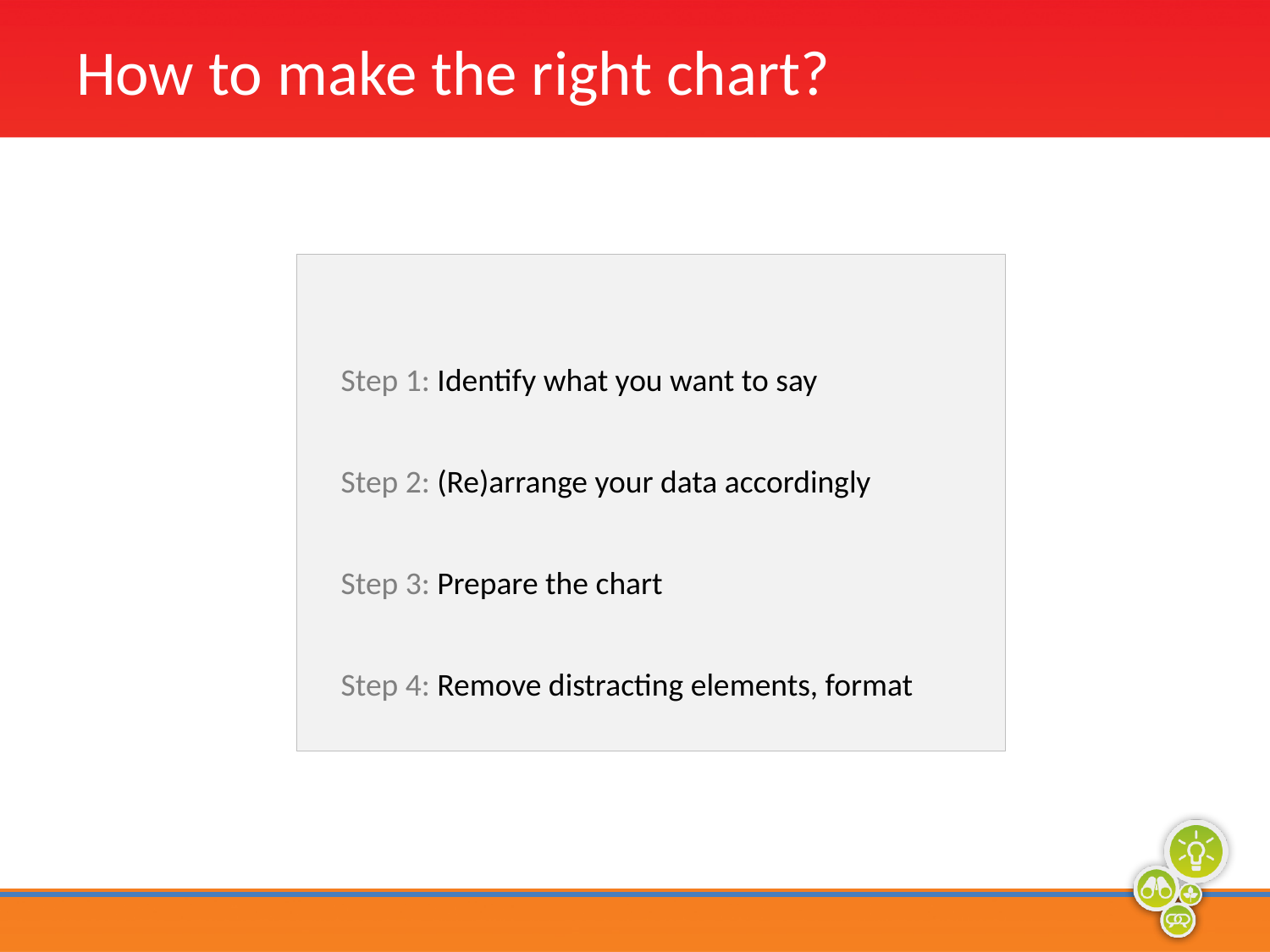

# How to make the right chart?
Step 1: Identify what you want to say
Step 2: (Re)arrange your data accordingly
Step 3: Prepare the chart
Step 4: Remove distracting elements, format